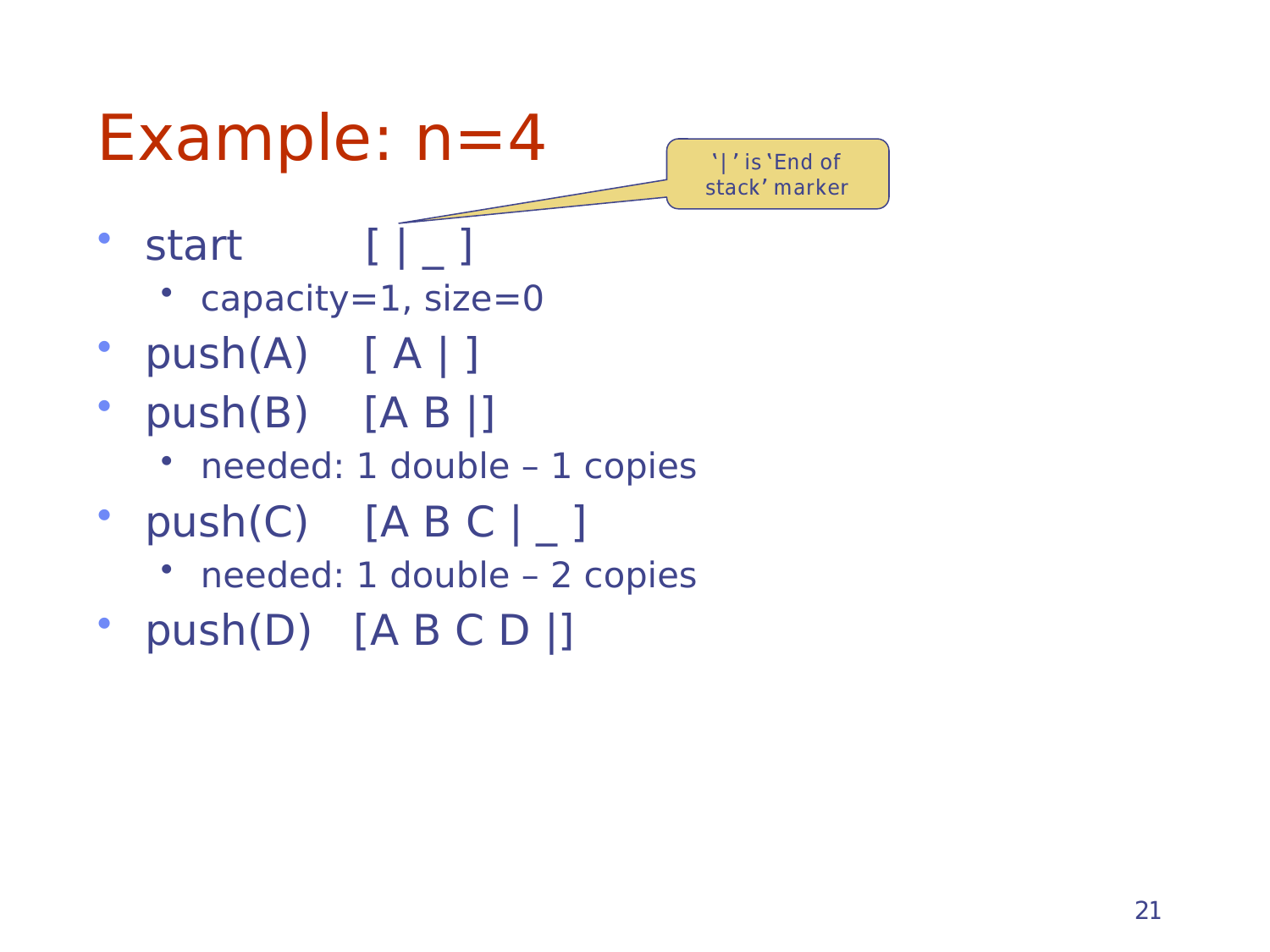

# Example: n=4
‘|’ is ‘End of stack’ marker
start         [ | _ ]
capacity=1, size=0
push(A)    [ A | ]
push(B)    [A B |]
needed: 1 double – 1 copies
push(C)    [A B C | _ ]
needed: 1 double – 2 copies
push(D)   [A B C D |]
21